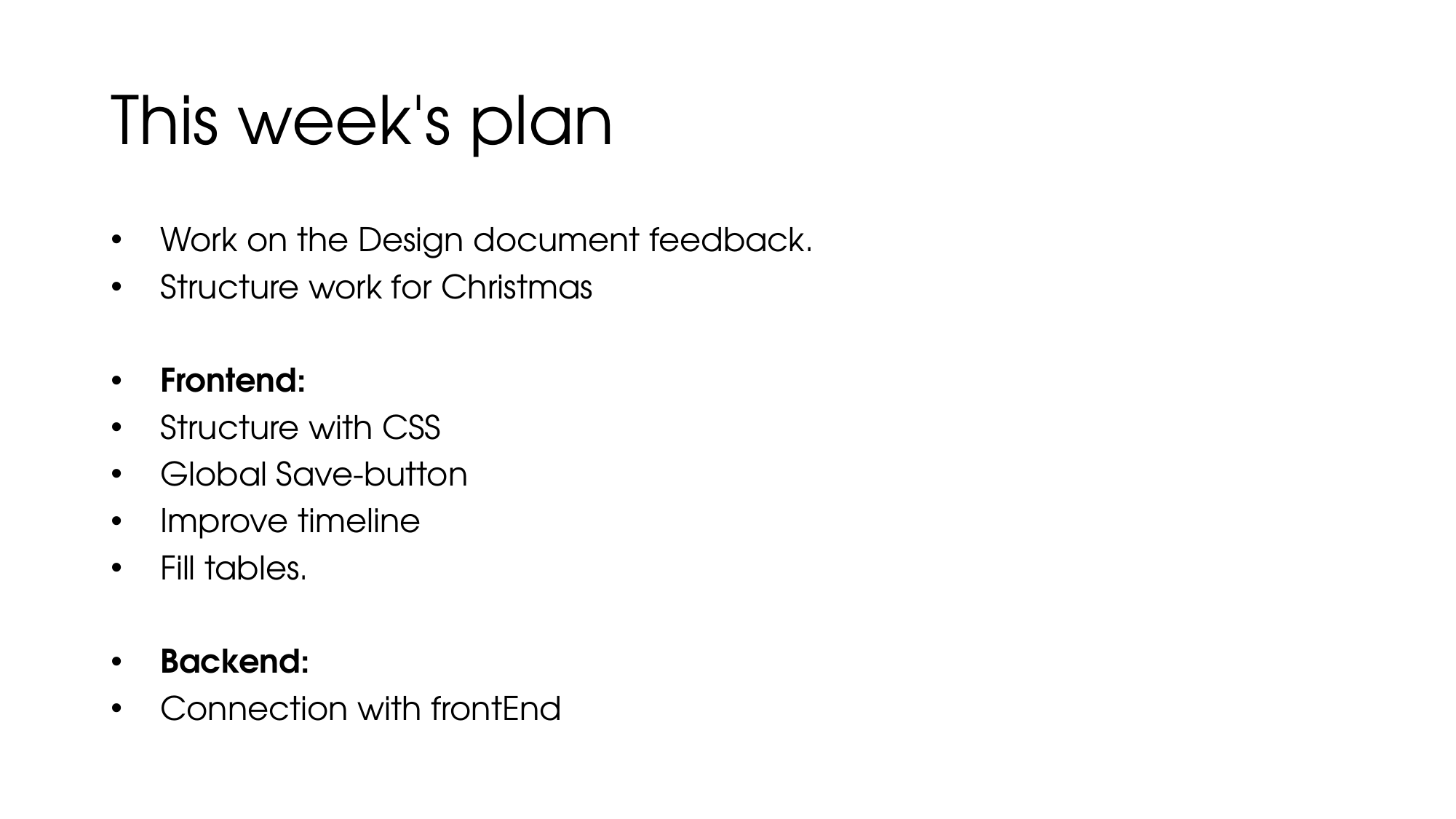

# This week's plan
Work on the Design document feedback.​
Structure work for Christmas

Frontend:​
Structure with CSS
Global Save-button
Improve timeline
Fill tables.

Backend:
Connection with frontEnd